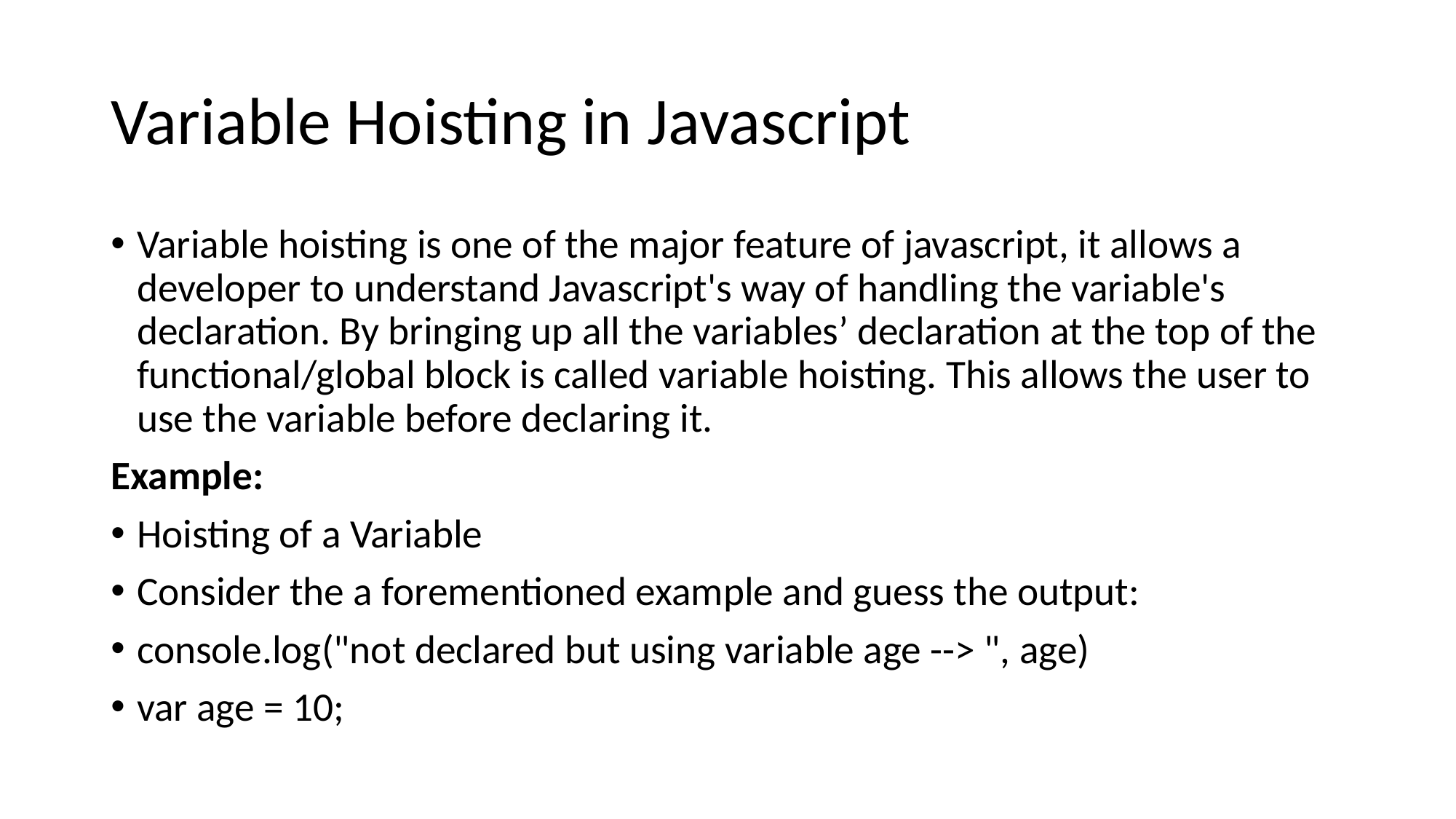

# Variable Hoisting in Javascript
Variable hoisting is one of the major feature of javascript, it allows a developer to understand Javascript's way of handling the variable's declaration. By bringing up all the variables’ declaration at the top of the functional/global block is called variable hoisting. This allows the user to use the variable before declaring it.
Example:
Hoisting of a Variable
Consider the a forementioned example and guess the output:
console.log("not declared but using variable age --> ", age)
var age = 10;